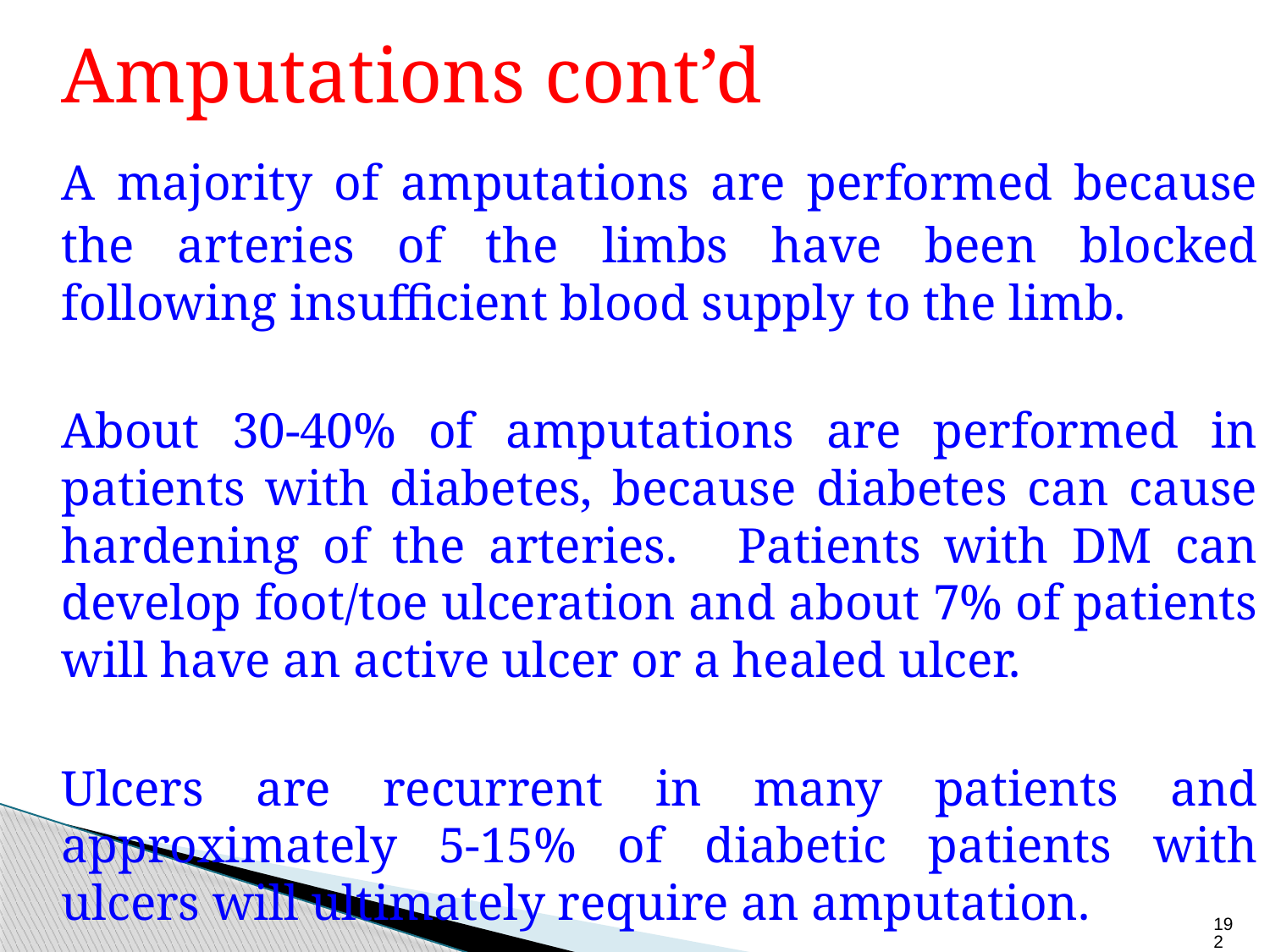

Amputations cont’d
	A majority of amputations are performed because the arteries of the limbs have been blocked following insufficient blood supply to the limb.

	About 30-40% of amputations are performed in patients with diabetes, because diabetes can cause hardening of the arteries.   Patients with DM can develop foot/toe ulceration and about 7% of patients will have an active ulcer or a healed ulcer.

	Ulcers are recurrent in many patients and approximately 5-15% of diabetic patients with ulcers will ultimately require an amputation.

192